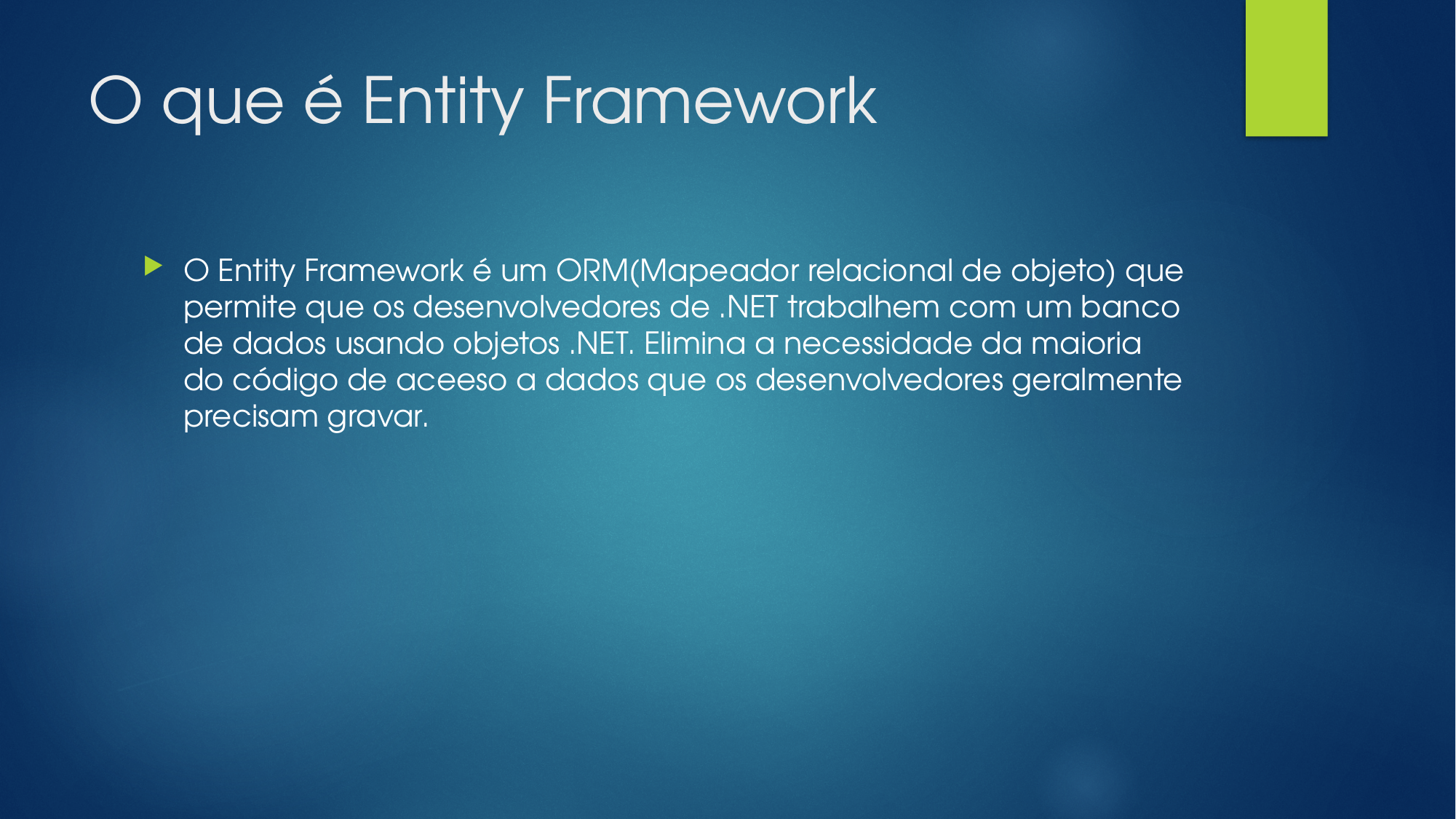

# O que é Entity Framework
O Entity Framework é um ORM(Mapeador relacional de objeto) que permite que os desenvolvedores de .NET trabalhem com um banco de dados usando objetos .NET. Elimina a necessidade da maioria do código de aceeso a dados que os desenvolvedores geralmente precisam gravar.